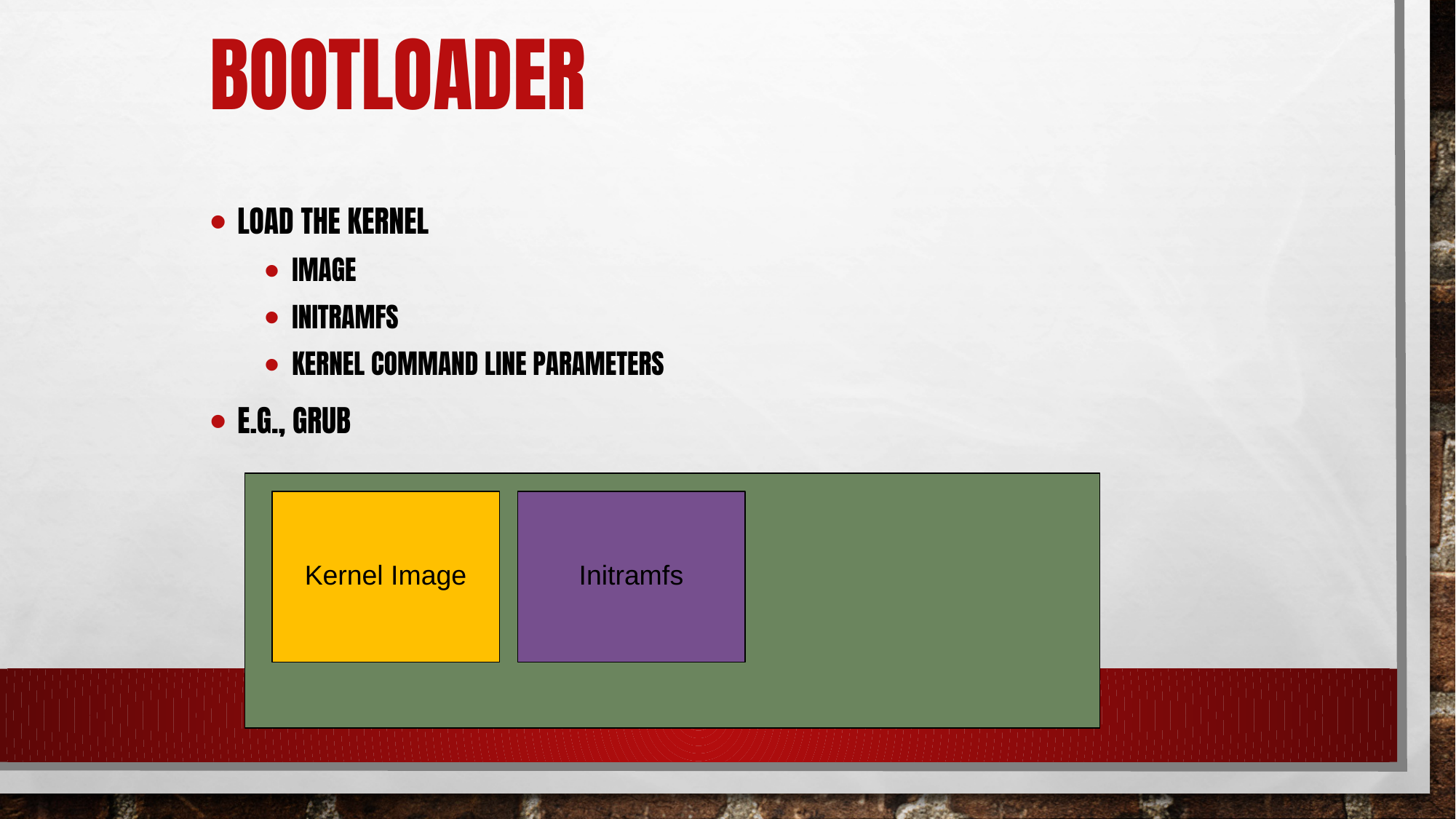

Bootloader
Load the kernel
Image
Initramfs
Kernel command line parameters
E.g., Grub

Kernel Image
Initramfs